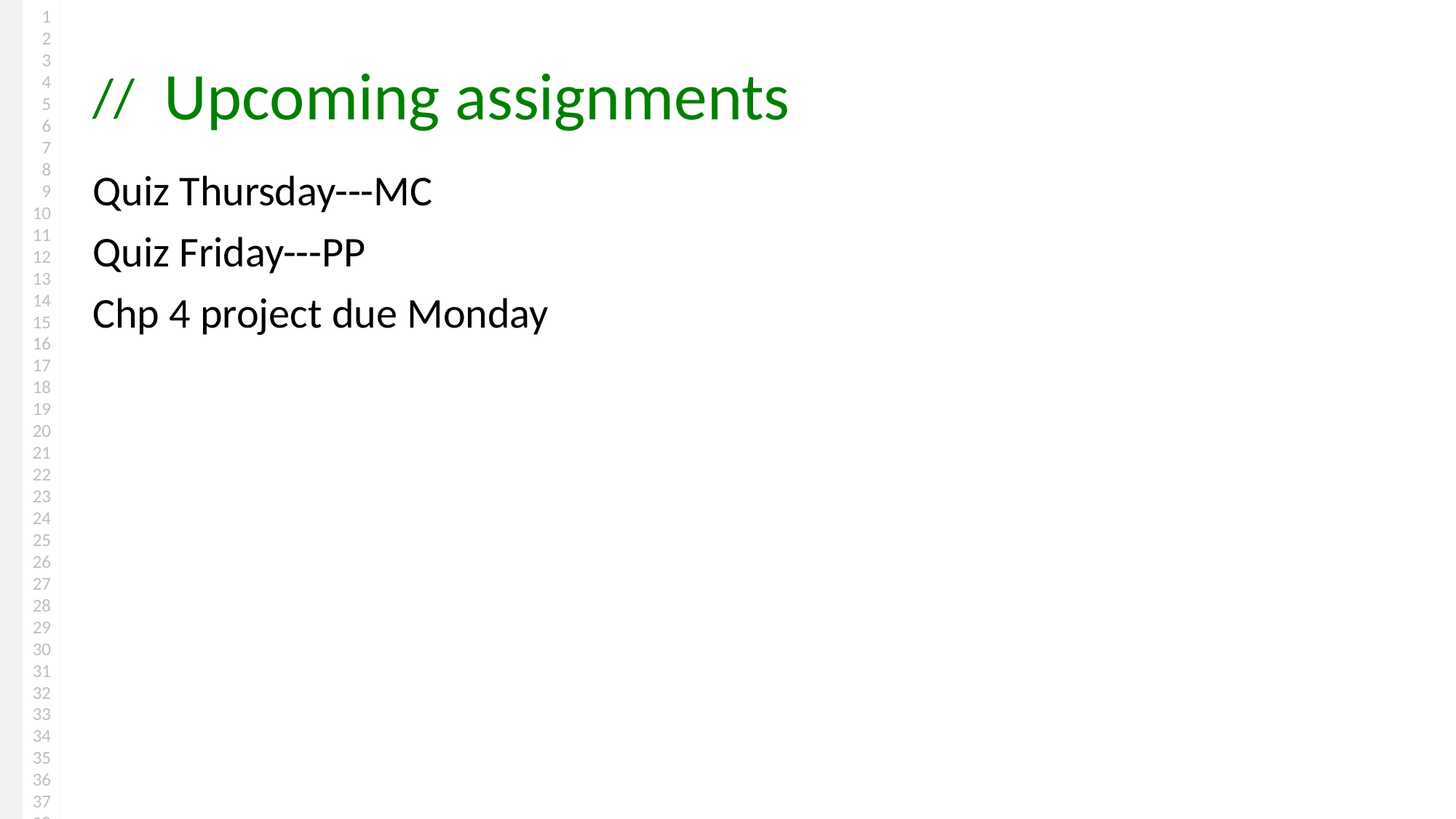

# Upcoming assignments
Quiz Thursday---MC
Quiz Friday---PP
Chp 4 project due Monday